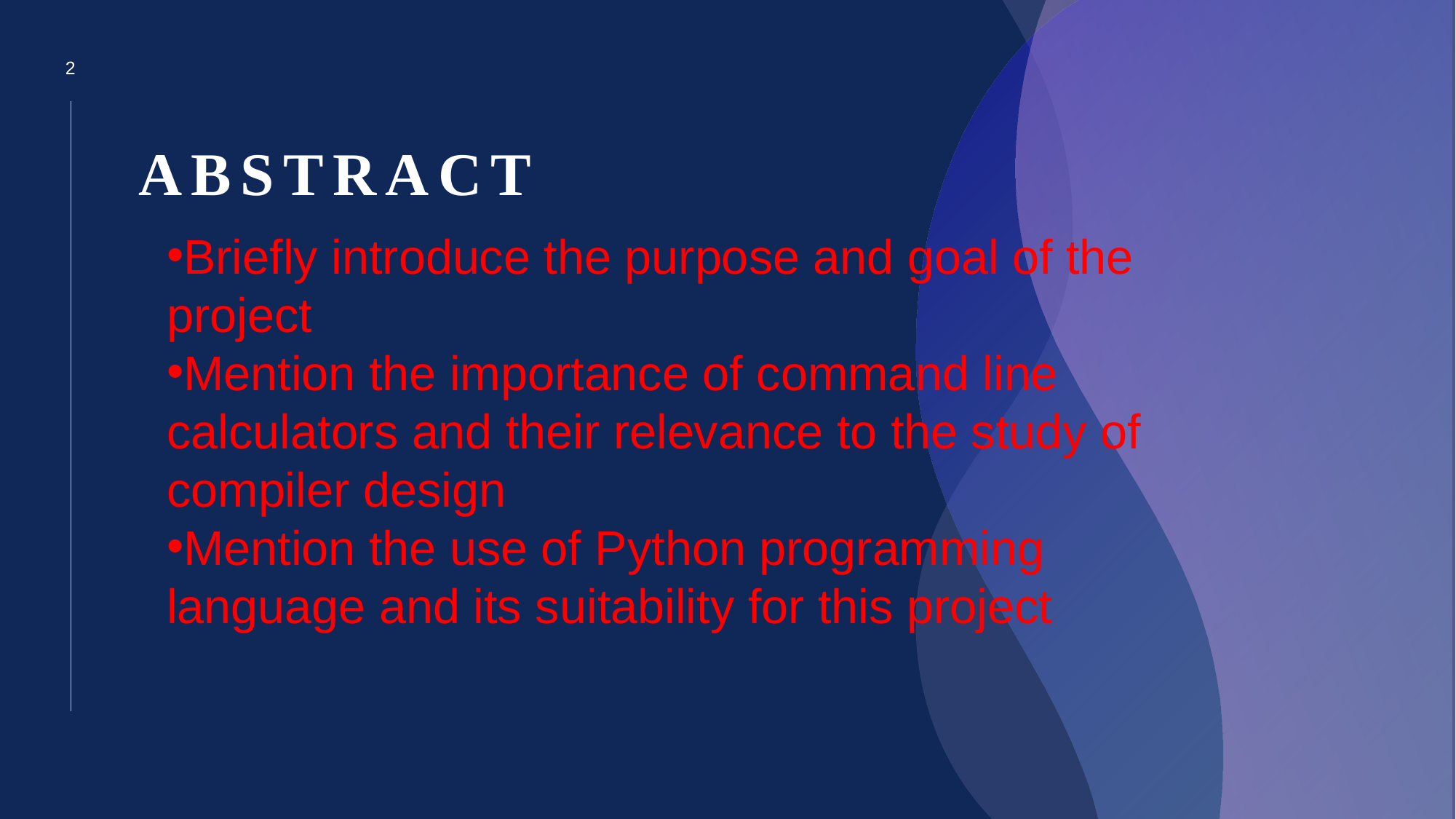

2
# ABSTRACT
Briefly introduce the purpose and goal of the project
Mention the importance of command line calculators and their relevance to the study of compiler design
Mention the use of Python programming language and its suitability for this project